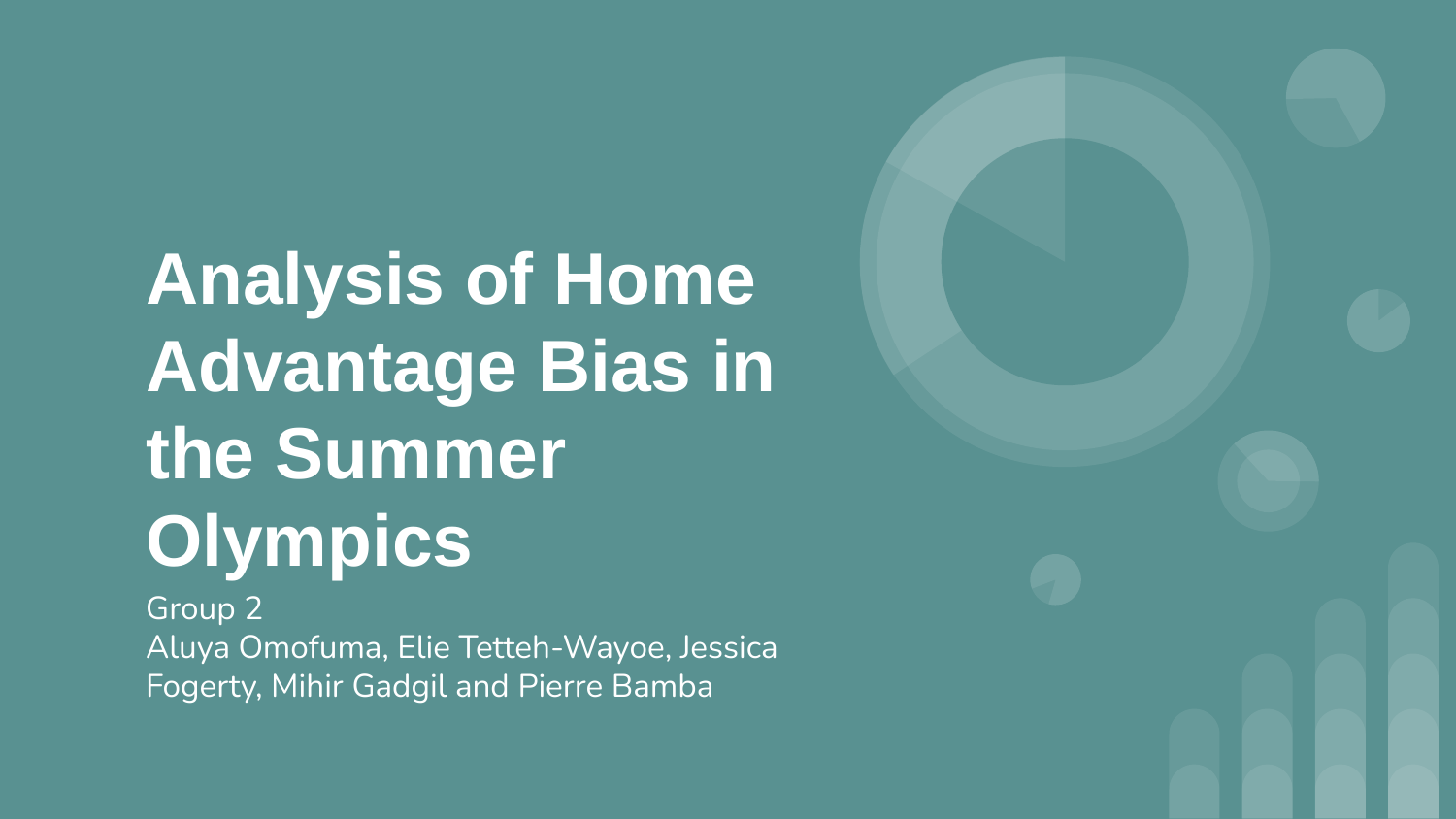

# Analysis of Home Advantage Bias in the Summer Olympics
Group 2
Aluya Omofuma, Elie Tetteh-Wayoe, Jessica Fogerty, Mihir Gadgil and Pierre Bamba